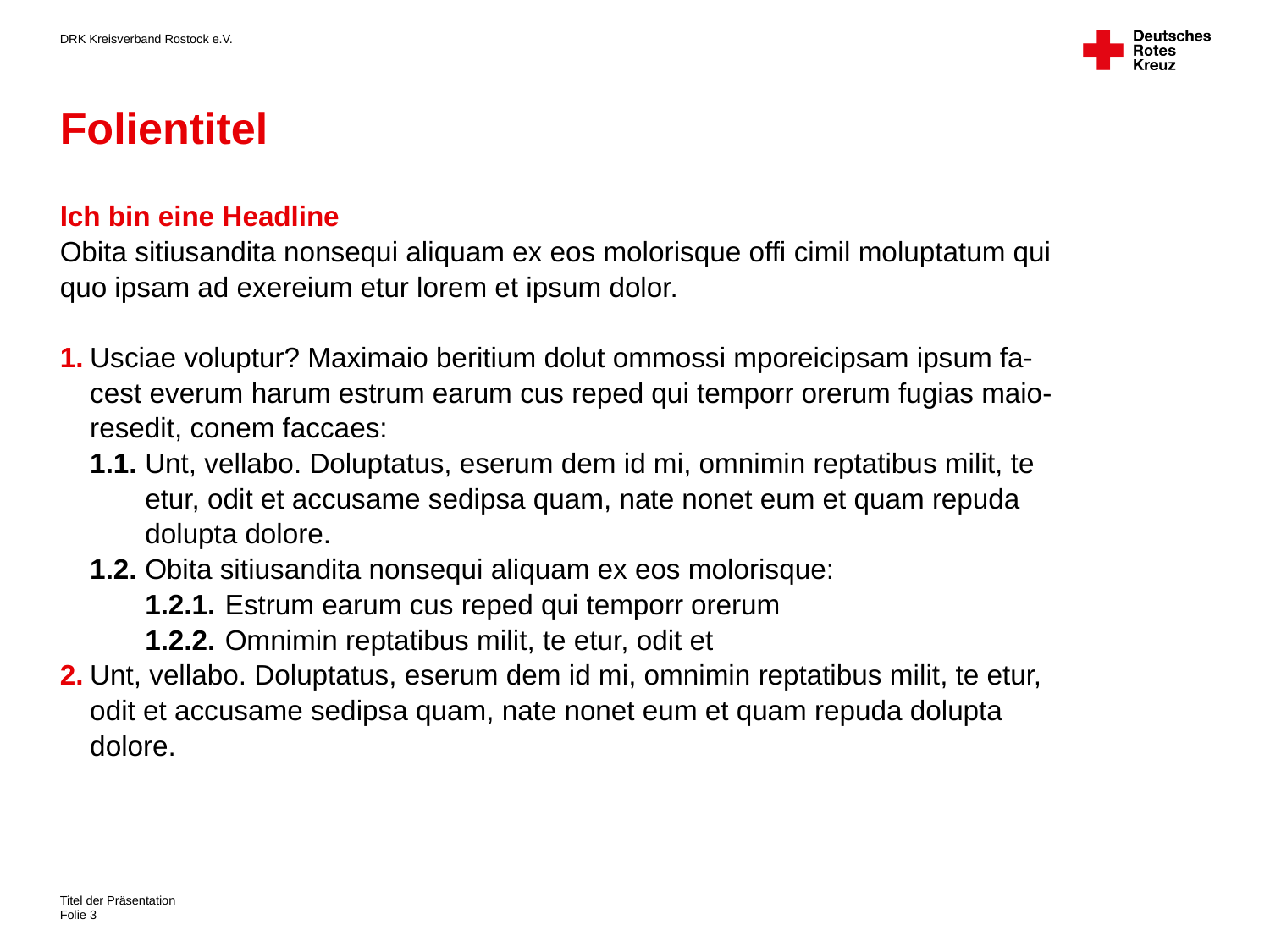

# Folientitel
Ich bin eine Headline
Obita sitiusandita nonsequi aliquam ex eos molorisque offi cimil moluptatum qui quo ipsam ad exereium etur lorem et ipsum dolor.

1.	Usciae voluptur? Maximaio beritium dolut ommossi mporeicipsam ipsum fa-
cest everum harum estrum earum cus reped qui temporr orerum fugias maio-
resedit, conem faccaes:
1.1.	Unt, vellabo. Doluptatus, eserum dem id mi, omnimin reptatibus milit, te etur, odit et accusame sedipsa quam, nate nonet eum et quam repuda dolupta dolore.
1.2.	Obita sitiusandita nonsequi aliquam ex eos molorisque:
1.2.1.	Estrum earum cus reped qui temporr orerum
1.2.2.	Omnimin reptatibus milit, te etur, odit et
2.	Unt, vellabo. Doluptatus, eserum dem id mi, omnimin reptatibus milit, te etur, odit et accusame sedipsa quam, nate nonet eum et quam repuda dolupta dolore.
Titel der Präsentation
3